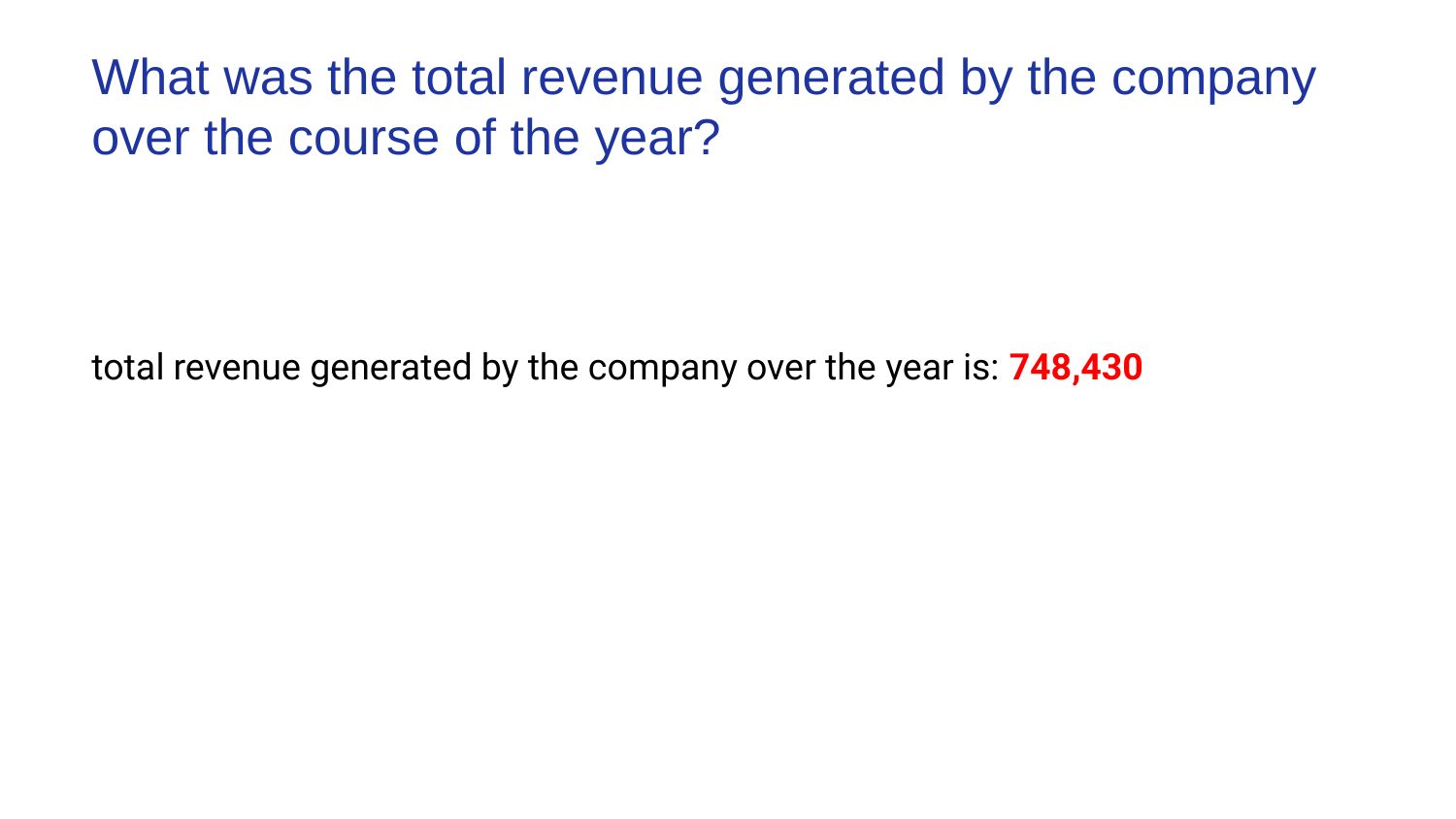

# What was the total revenue generated by the company over the course of the year?

total revenue generated by the company over the year is: 748,430